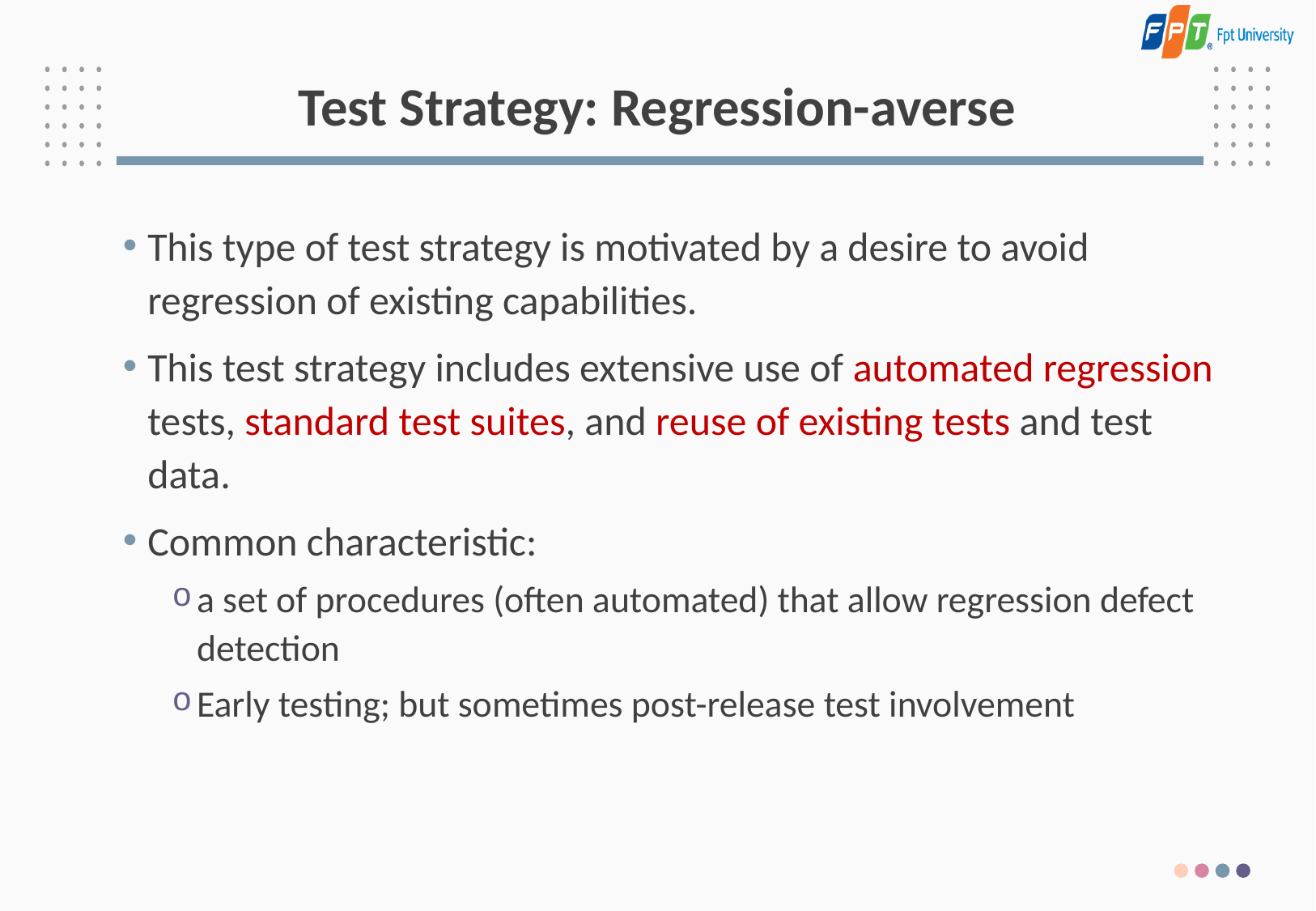

# Test Strategy: Regression-averse
This type of test strategy is motivated by a desire to avoid regression of existing capabilities.
This test strategy includes extensive use of automated regression tests, standard test suites, and reuse of existing tests and test data.
Common characteristic:
a set of procedures (often automated) that allow regression defect detection
Early testing; but sometimes post-release test involvement